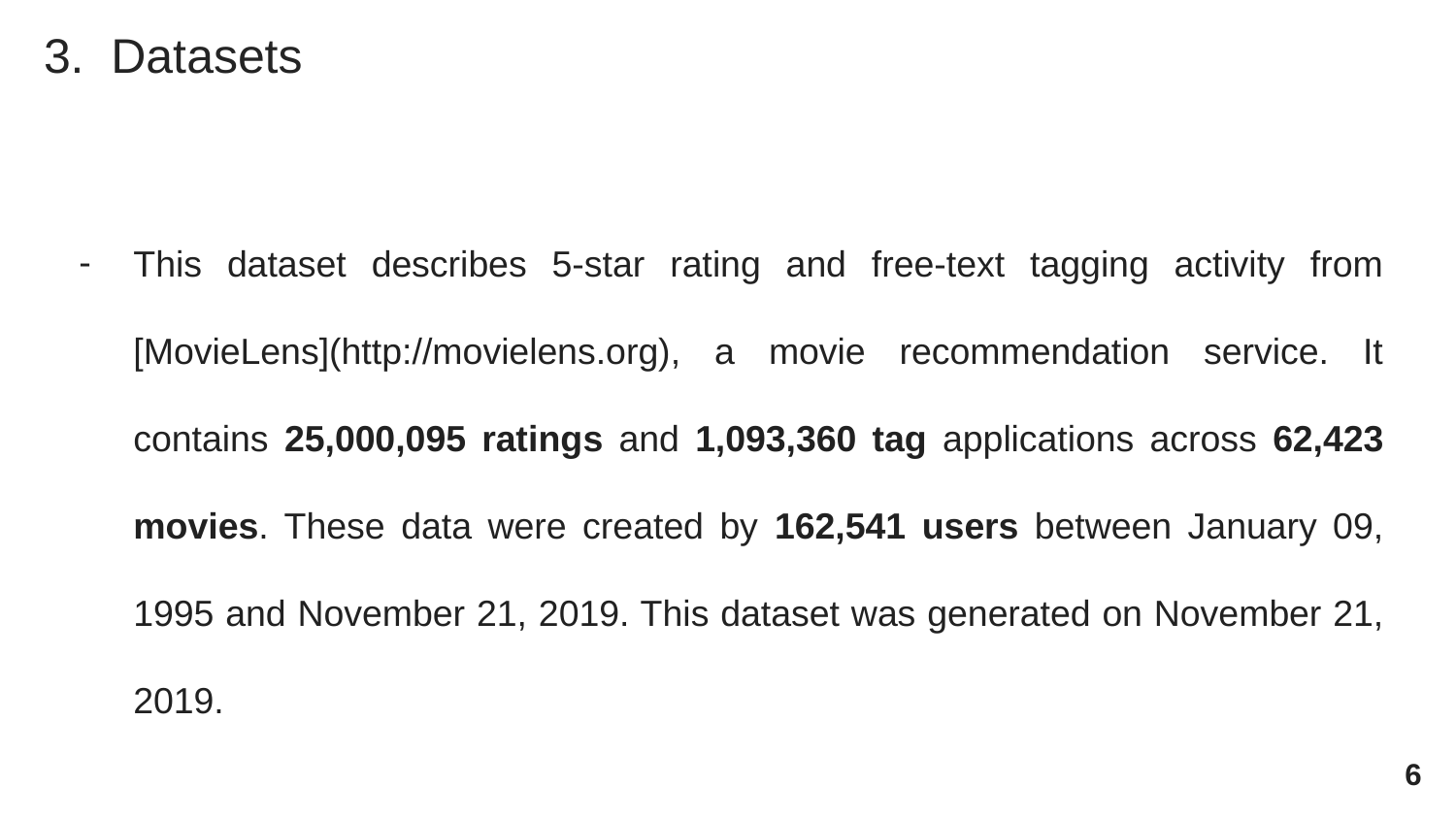

3.  Datasets
This dataset describes 5-star rating and free-text tagging activity from [MovieLens](http://movielens.org), a movie recommendation service. It contains 25,000,095 ratings and 1,093,360 tag applications across 62,423 movies. These data were created by 162,541 users between January 09, 1995 and November 21, 2019. This dataset was generated on November 21, 2019.

6